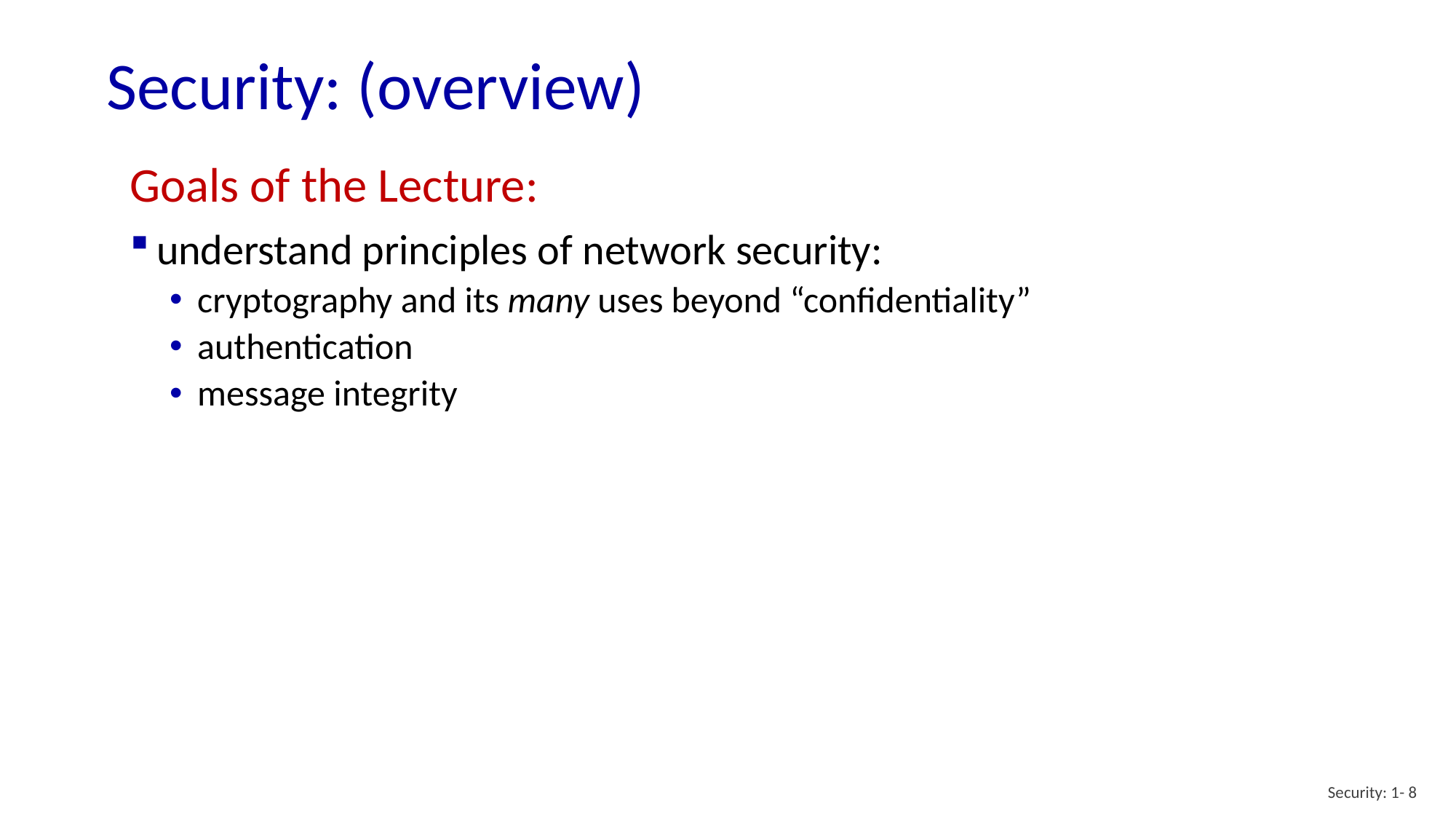

# Security: (overview)
Goals of the Lecture:
understand principles of network security:
cryptography and its many uses beyond “confidentiality”
authentication
message integrity
Security: 1- 8